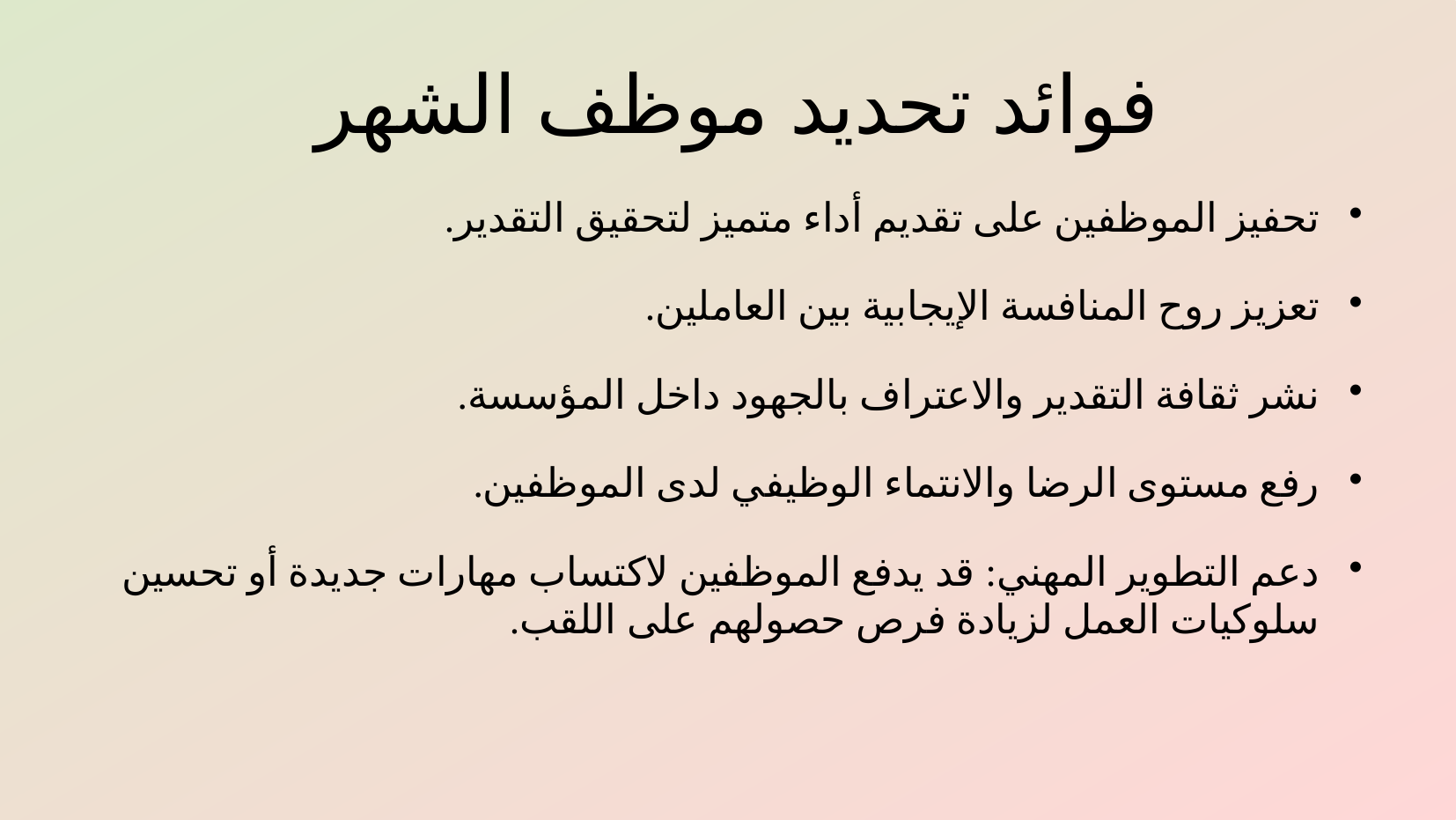

# فوائد تحديد موظف الشهر
تحفيز الموظفين على تقديم أداء متميز لتحقيق التقدير.
تعزيز روح المنافسة الإيجابية بين العاملين.
نشر ثقافة التقدير والاعتراف بالجهود داخل المؤسسة.
رفع مستوى الرضا والانتماء الوظيفي لدى الموظفين.
دعم التطوير المهني: قد يدفع الموظفين لاكتساب مهارات جديدة أو تحسين سلوكيات العمل لزيادة فرص حصولهم على اللقب.